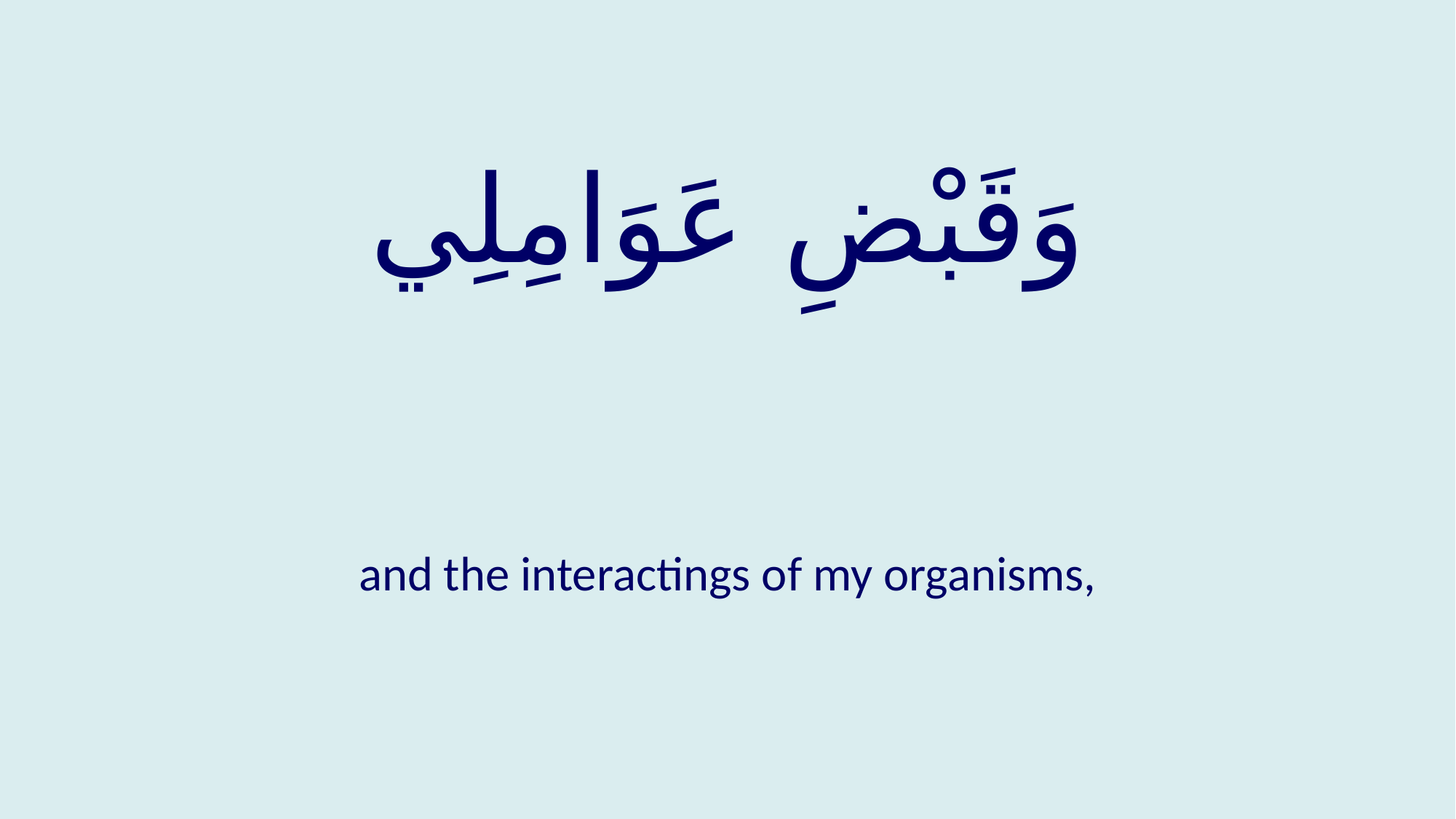

# وَقَبْضِ عَوَامِلِي
and the interactings of my organisms,